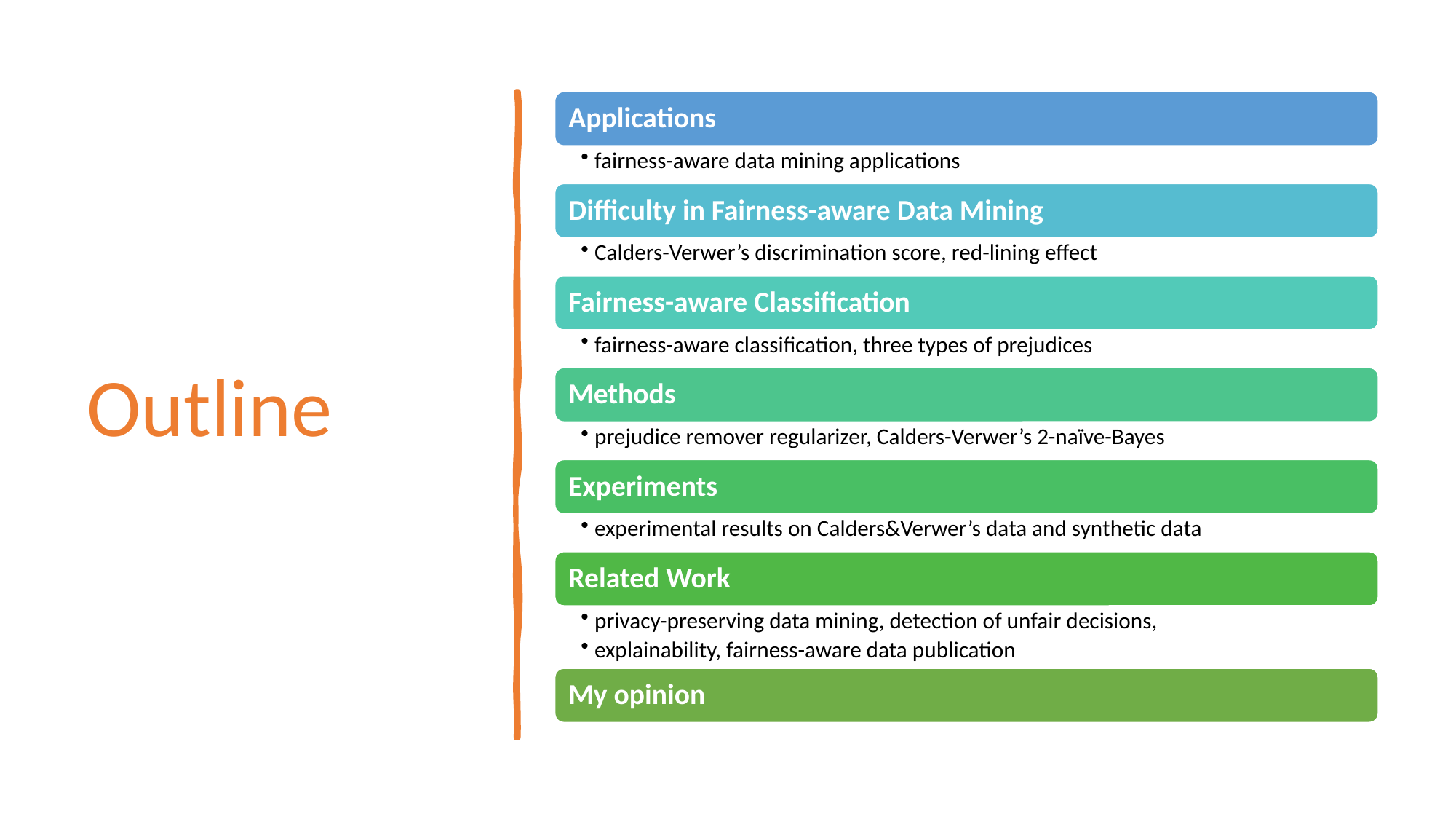

Applications
fairness-aware data mining applications
Difficulty in Fairness-aware Data Mining
Calders-Verwer’s discrimination score, red-lining effect
Fairness-aware Classification
fairness-aware classification, three types of prejudices
Methods
prejudice remover regularizer, Calders-Verwer’s 2-naïve-Bayes
Experiments
experimental results on Calders&Verwer’s data and synthetic data
Related Work
privacy-preserving data mining, detection of unfair decisions,
explainability, fairness-aware data publication
My opinion
# Outline